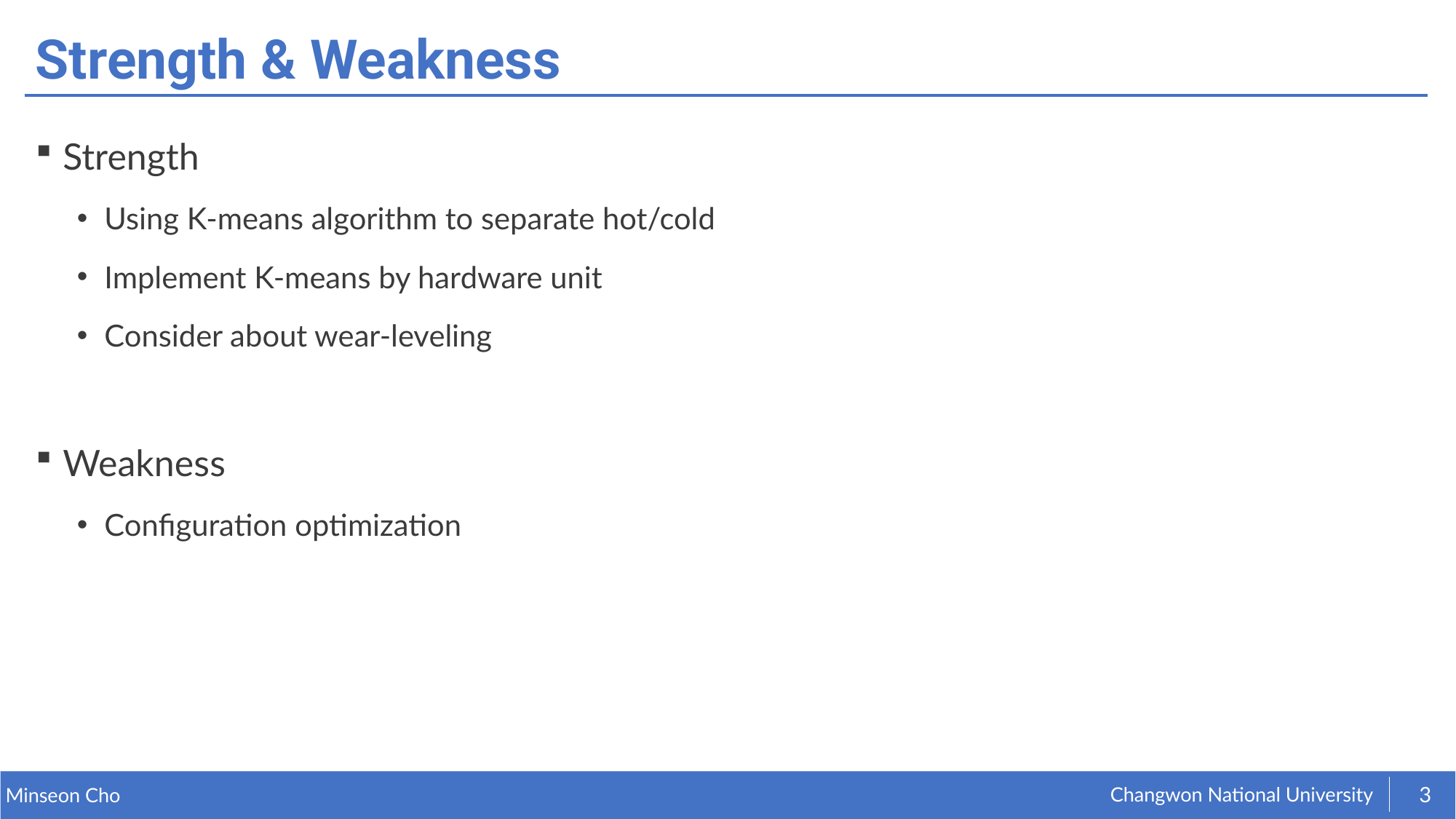

# Strength & Weakness
Strength
Using K-means algorithm to separate hot/cold
Implement K-means by hardware unit
Consider about wear-leveling

Weakness
Configuration optimization
3